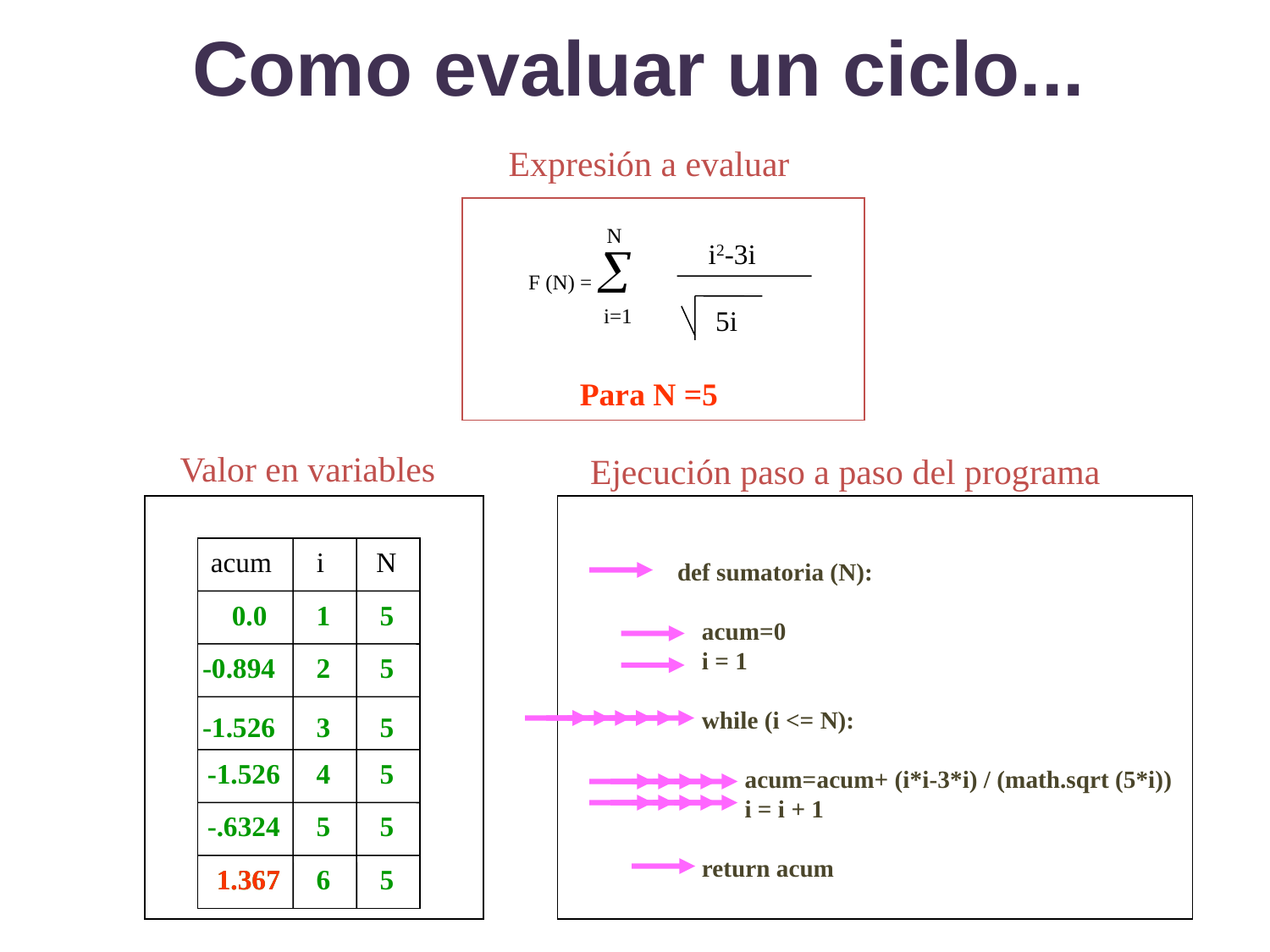

Como evaluar un ciclo...
Expresión a evaluar

N
i2-3i

5i

F (N) = ∑
i=1
Para N =5
Valor en variables
Ejecución paso a paso del programa

acum

i

N
def sumatoria (N):

    acum=0
    i = 1

    while (i <= N):

           acum=acum+ (i*i-3*i) / (math.sqrt (5*i))
           i = i + 1

    return acum

0.0
1
5

-0.894

2
5

-1.526
3
5

-1.526

4
5

-.6324

5
5

1.367
1.367
6
5